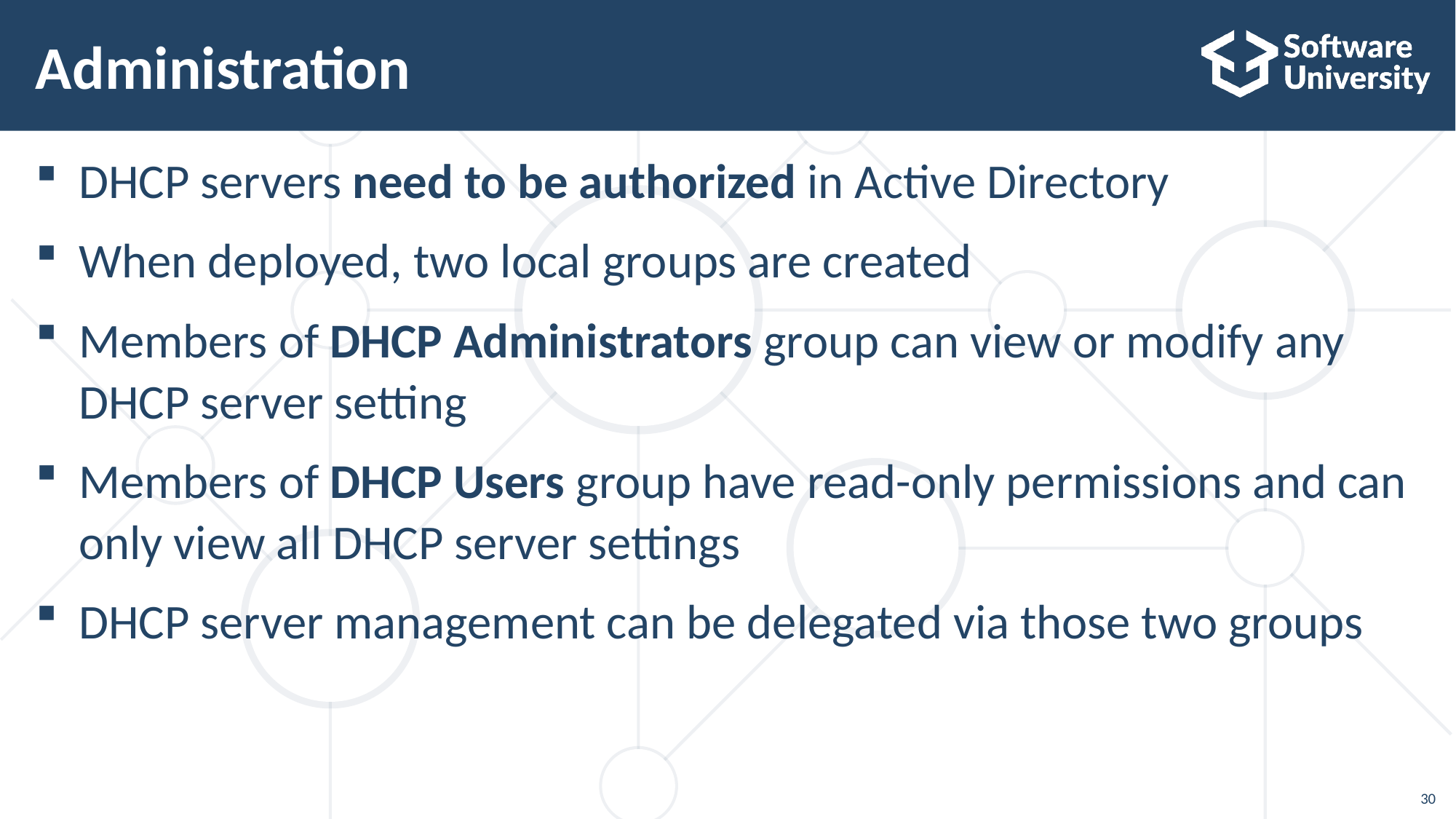

# Administration
DHCP servers need to be authorized in Active Directory
When deployed, two local groups are created
Members of DHCP Administrators group can view or modify any DHCP server setting
Members of DHCP Users group have read-only permissions and can only view all DHCP server settings
DHCP server management can be delegated via those two groups
30